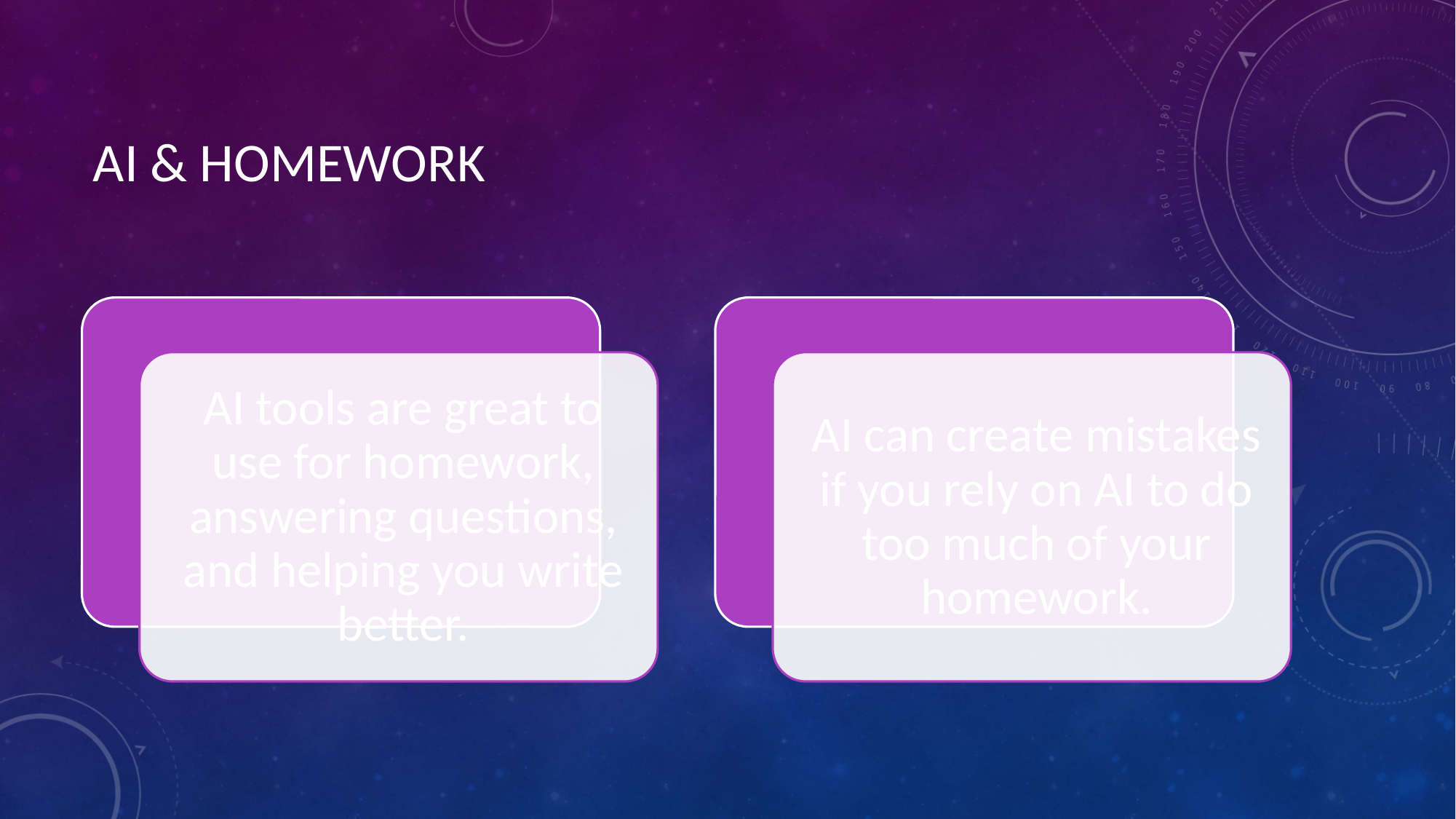

# AI & Homework
AI tools are great to use for homework, answering questions, and helping you write better.
AI can create mistakes if you rely on AI to do too much of your homework.